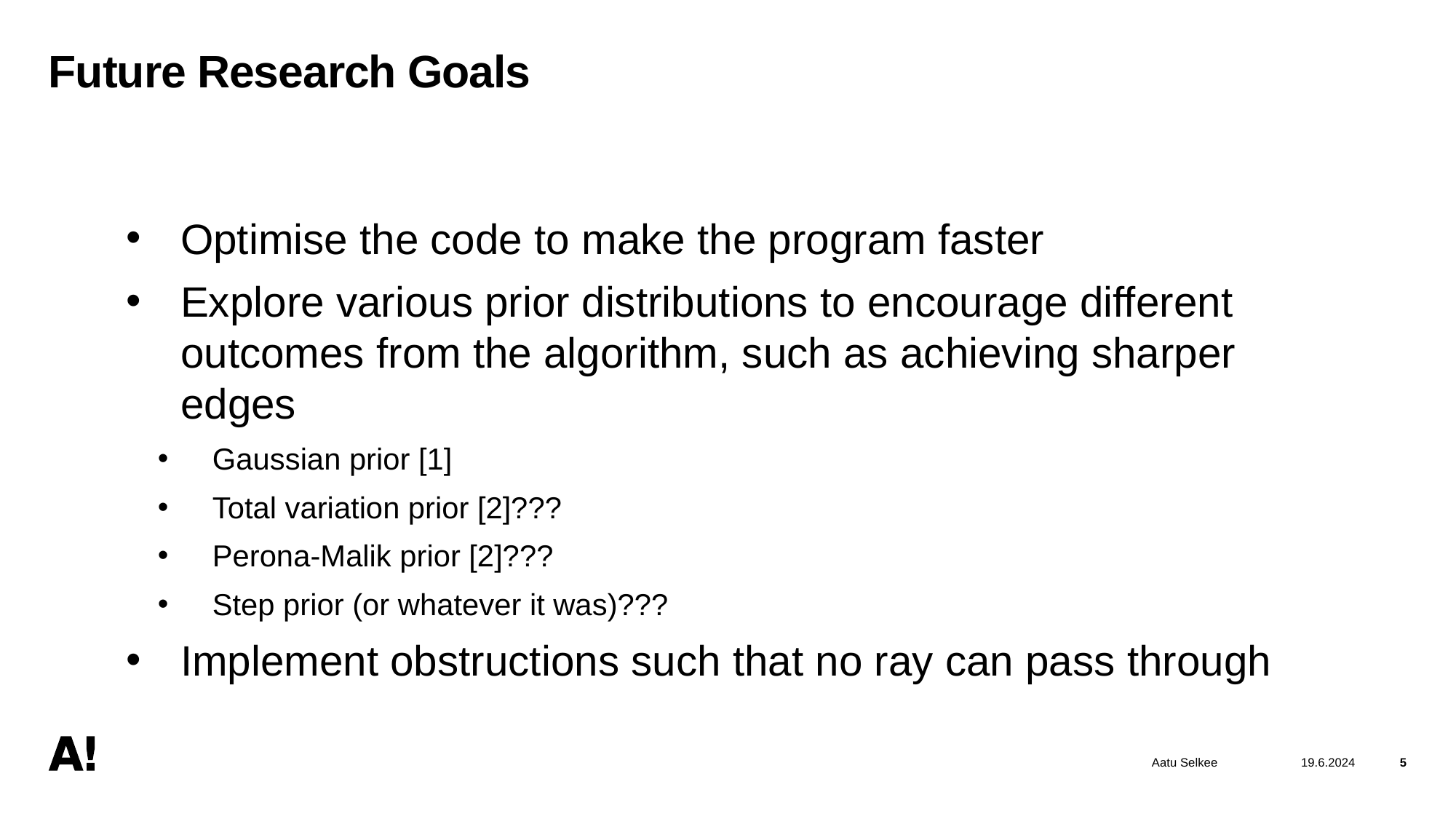

# Future Research Goals
Optimise the code to make the program faster
Explore various prior distributions to encourage different outcomes from the algorithm, such as achieving sharper edges
Gaussian prior [1]
Total variation prior [2]???
Perona-Malik prior [2]???
Step prior (or whatever it was)???
Implement obstructions such that no ray can pass through
Aatu Selkee
19.6.2024
5